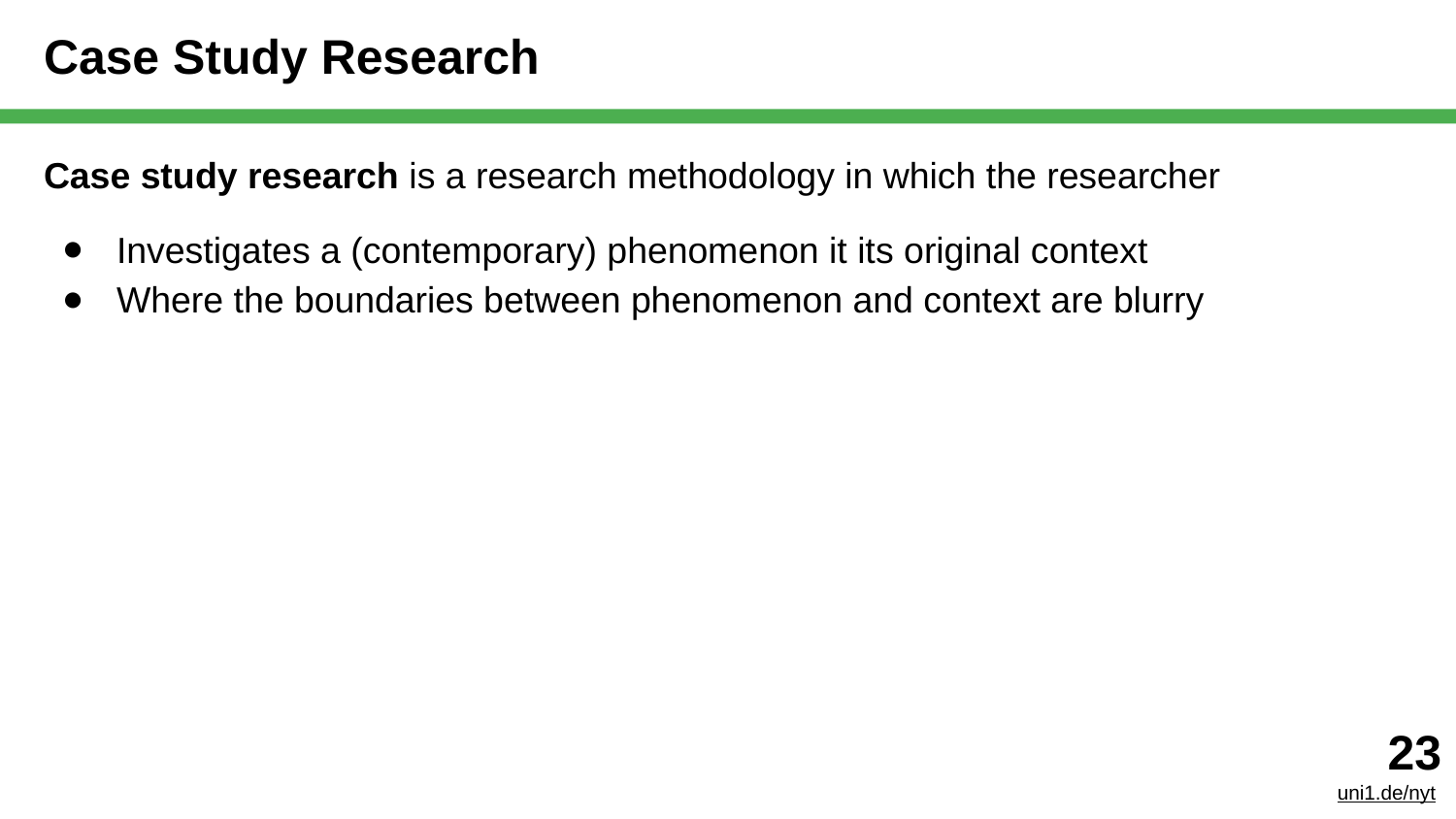

# Case Study Research
Case study research is a research methodology in which the researcher
Investigates a (contemporary) phenomenon it its original context
Where the boundaries between phenomenon and context are blurry

23
uni1.de/nyt